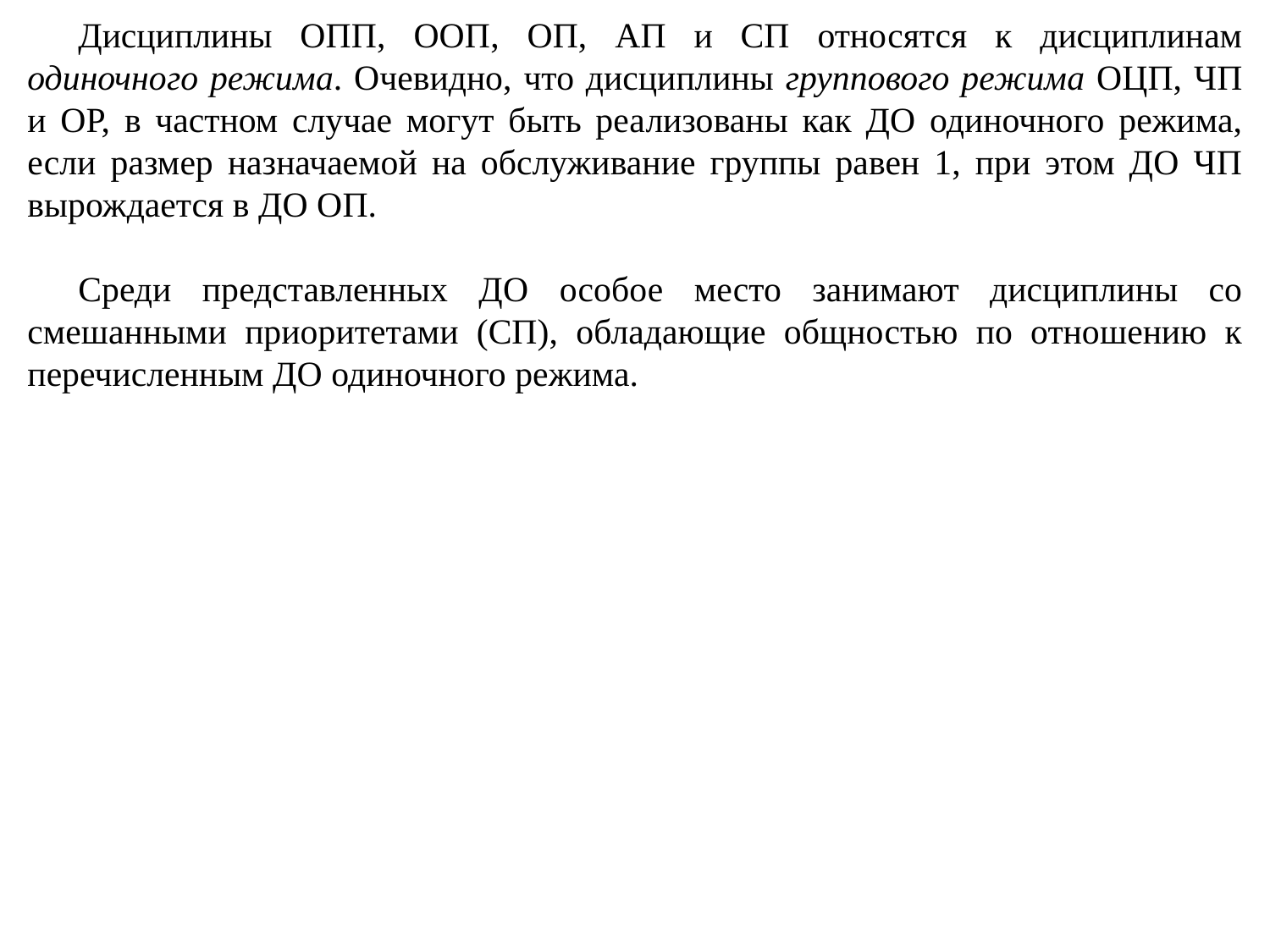

Дисциплины ОПП, ООП, ОП, АП и СП относятся к дисциплинам одиночного режима. Очевидно, что дисциплины группового режима ОЦП, ЧП и ОР, в частном случае могут быть реализованы как ДО одиночного режима, если размер назначаемой на обслуживание группы равен 1, при этом ДО ЧП вырождается в ДО ОП.

Среди представленных ДО особое место занимают дисциплины со смешанными приоритетами (СП), обладающие общностью по отношению к перечисленным ДО одиночного режима.